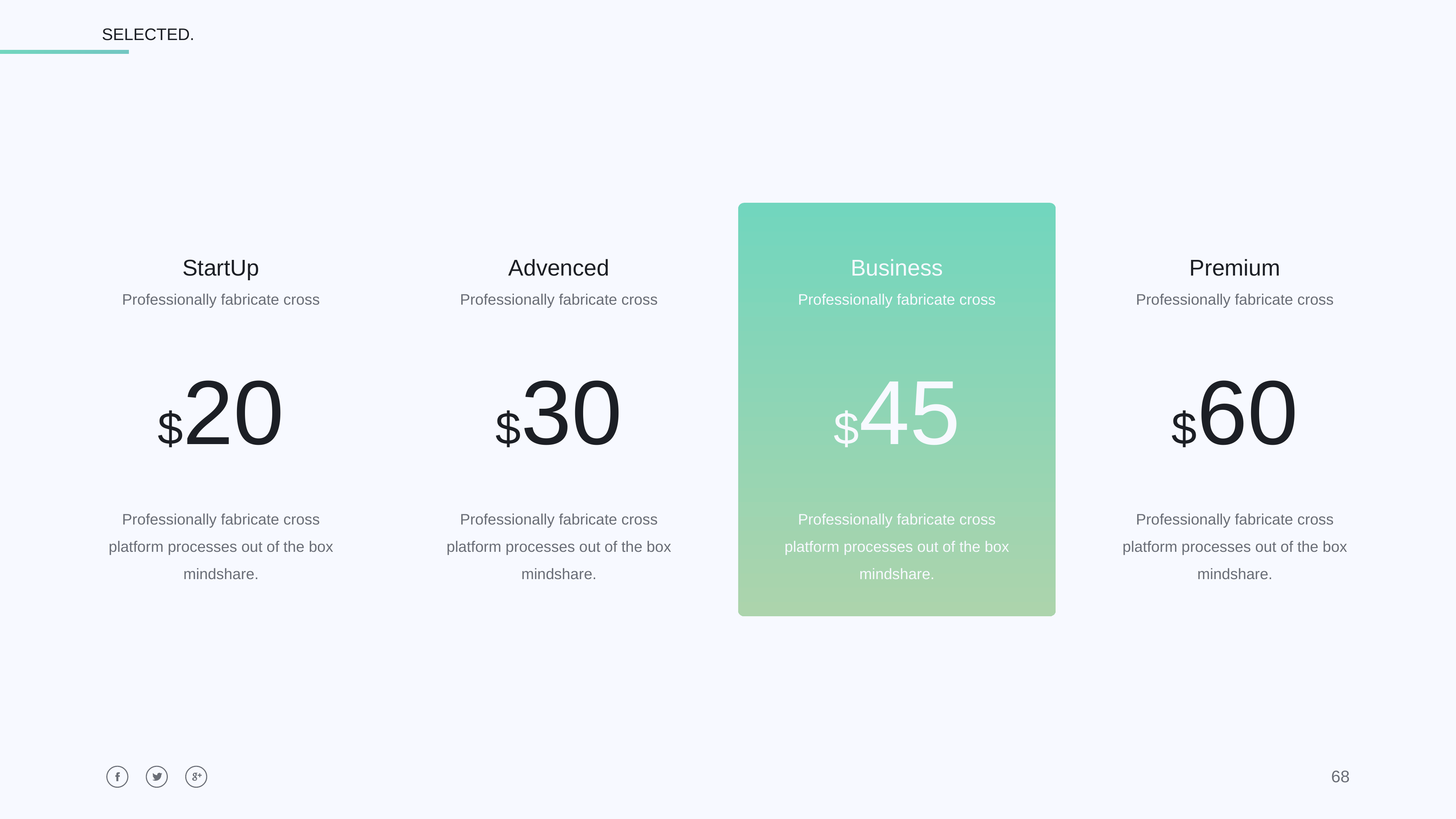

StartUp
Professionally fabricate cross
Advenced
Professionally fabricate cross
Business
Professionally fabricate cross
Premium
Professionally fabricate cross
$20
$30
$45
$60
Professionally fabricate cross
platform processes out of the box
mindshare.
Professionally fabricate cross
platform processes out of the box
mindshare.
Professionally fabricate cross
platform processes out of the box
mindshare.
Professionally fabricate cross
platform processes out of the box
mindshare.